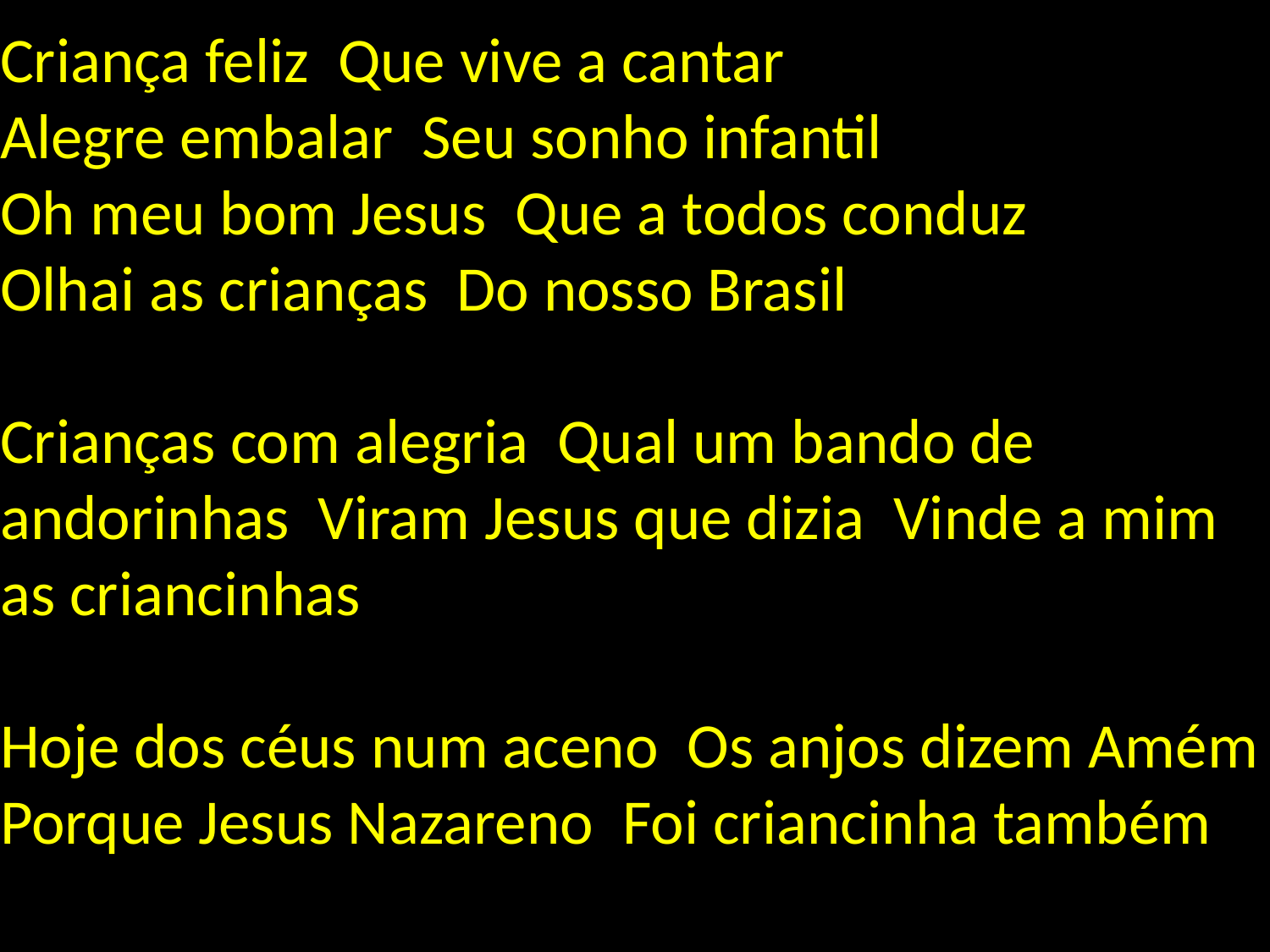

# Criança feliz  Que vive a cantar Alegre embalar  Seu sonho infantil Oh meu bom Jesus  Que a todos conduz Olhai as crianças  Do nosso Brasil Crianças com alegria  Qual um bando de andorinhas  Viram Jesus que dizia  Vinde a mim as criancinhas Hoje dos céus num aceno  Os anjos dizem Amém Porque Jesus Nazareno  Foi criancinha também